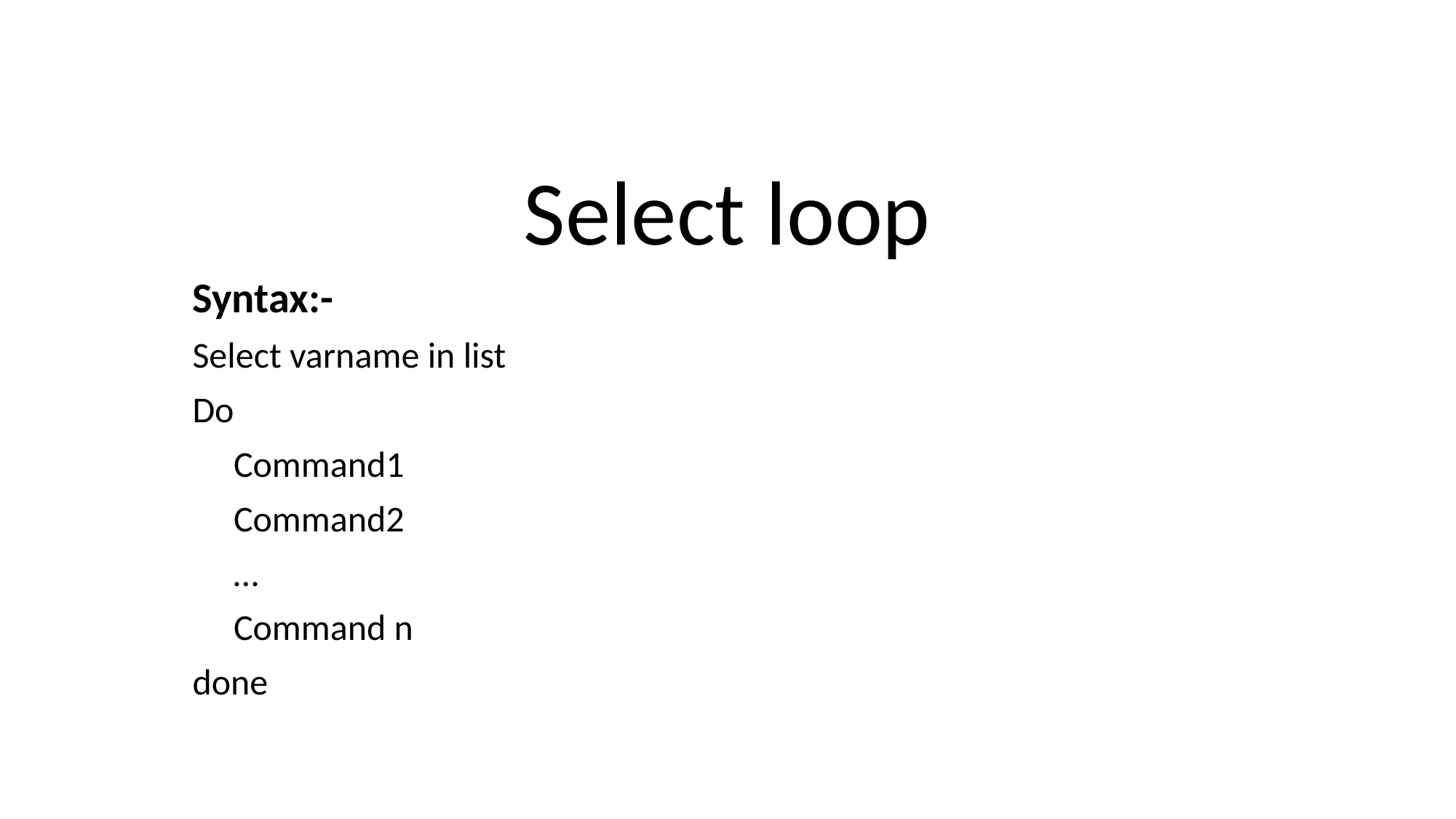

Select loop
Syntax:-
Select varname in list
Do
     Command1
     Command2
     …
     Command n
done